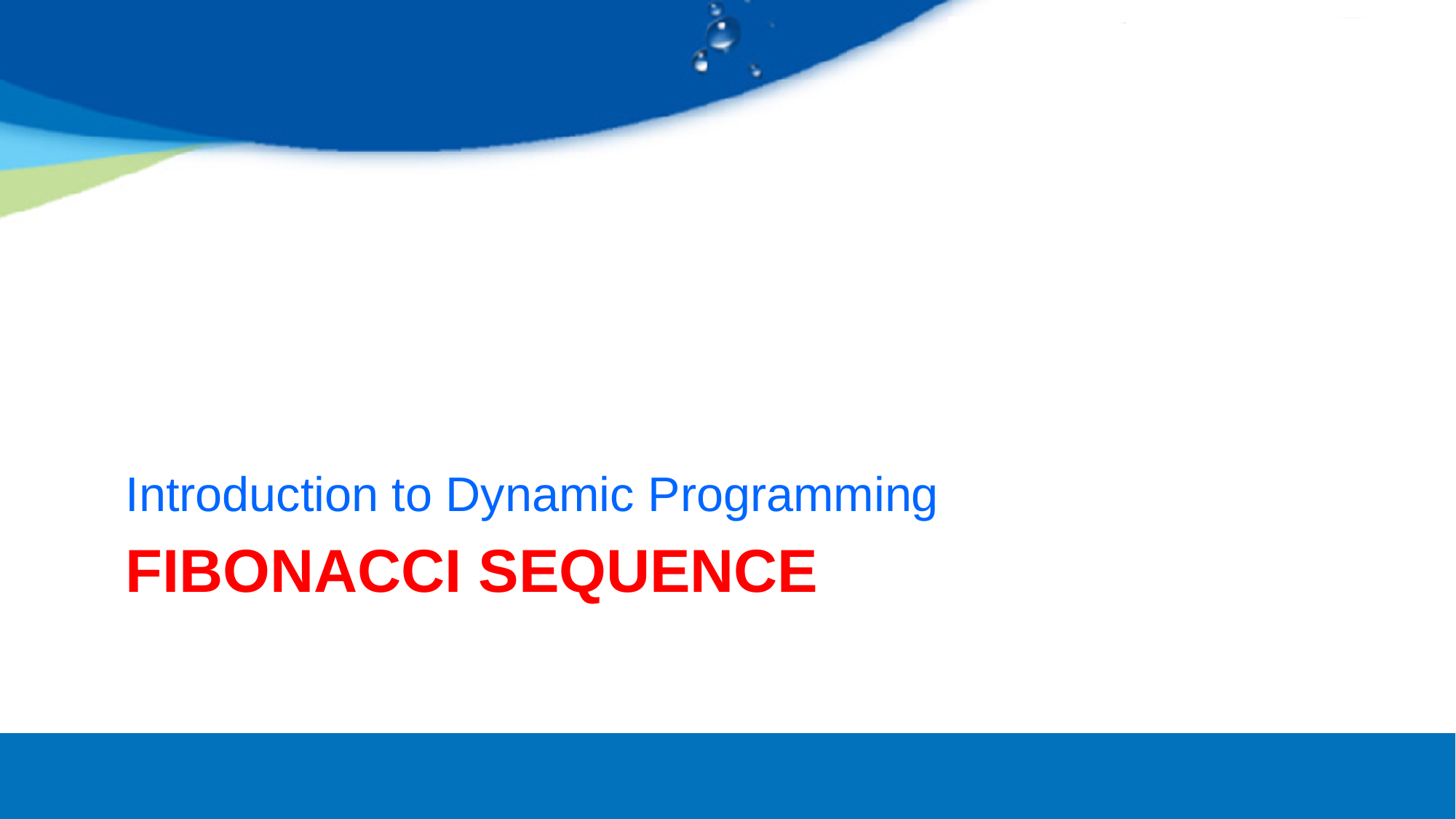

Introduction to Dynamic Programming
# Fibonacci sequence